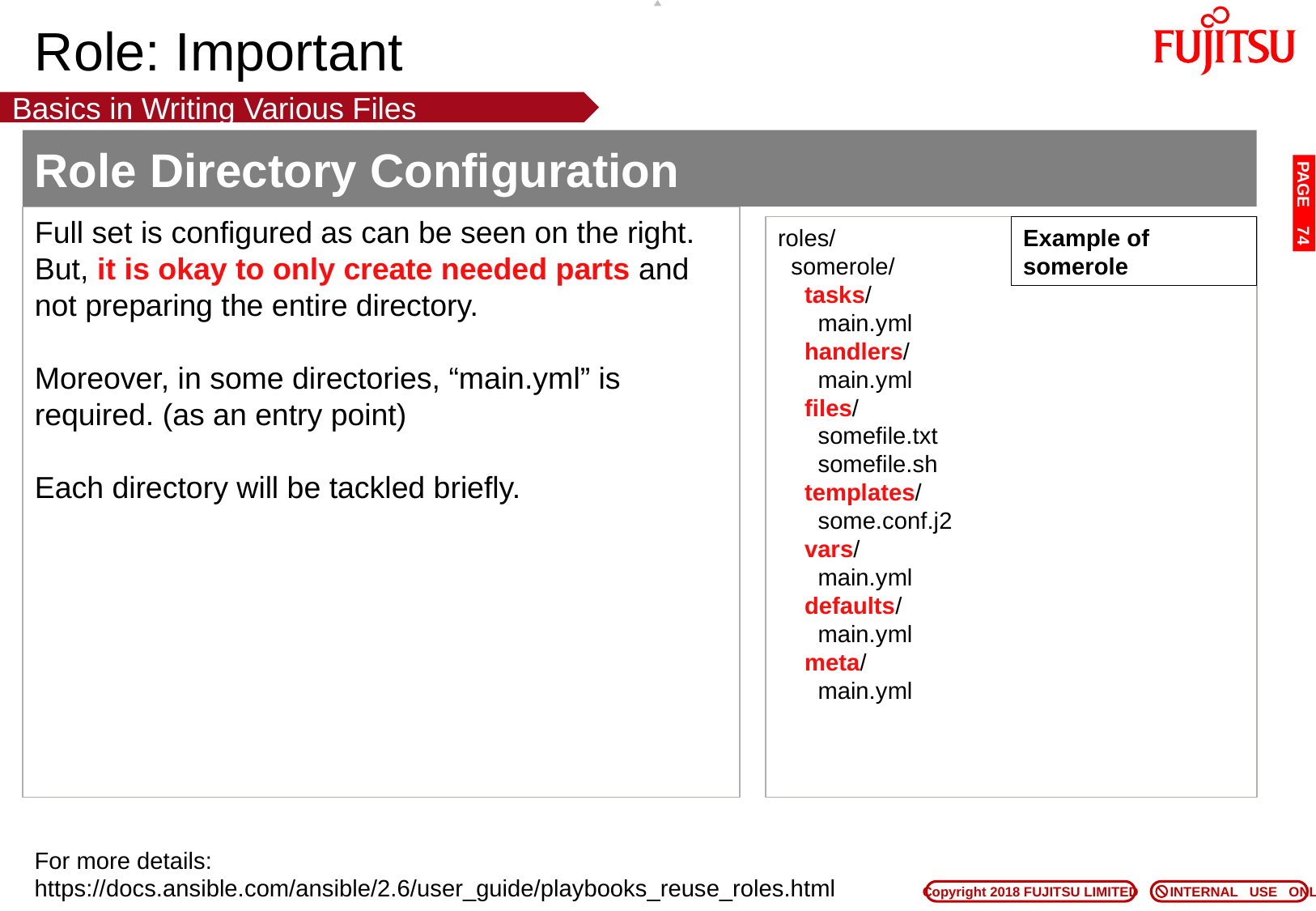

# Role: Important
Basics in Writing Various Files
Role Directory Configuration
PAGE    74
Full set is configured as can be seen on the right.
But, it is okay to only create needed parts and not preparing the entire directory.

Moreover, in some directories, “main.yml” is required. (as an entry point)

Each directory will be tackled briefly.

roles/
  somerole/
    tasks/
      main.yml
    handlers/
      main.yml
    files/
      somefile.txt
      somefile.sh
    templates/
      some.conf.j2
    vars/
      main.yml
    defaults/
      main.yml
    meta/
      main.yml
Example of somerole
For more details:
https://docs.ansible.com/ansible/2.6/user_guide/playbooks_reuse_roles.html